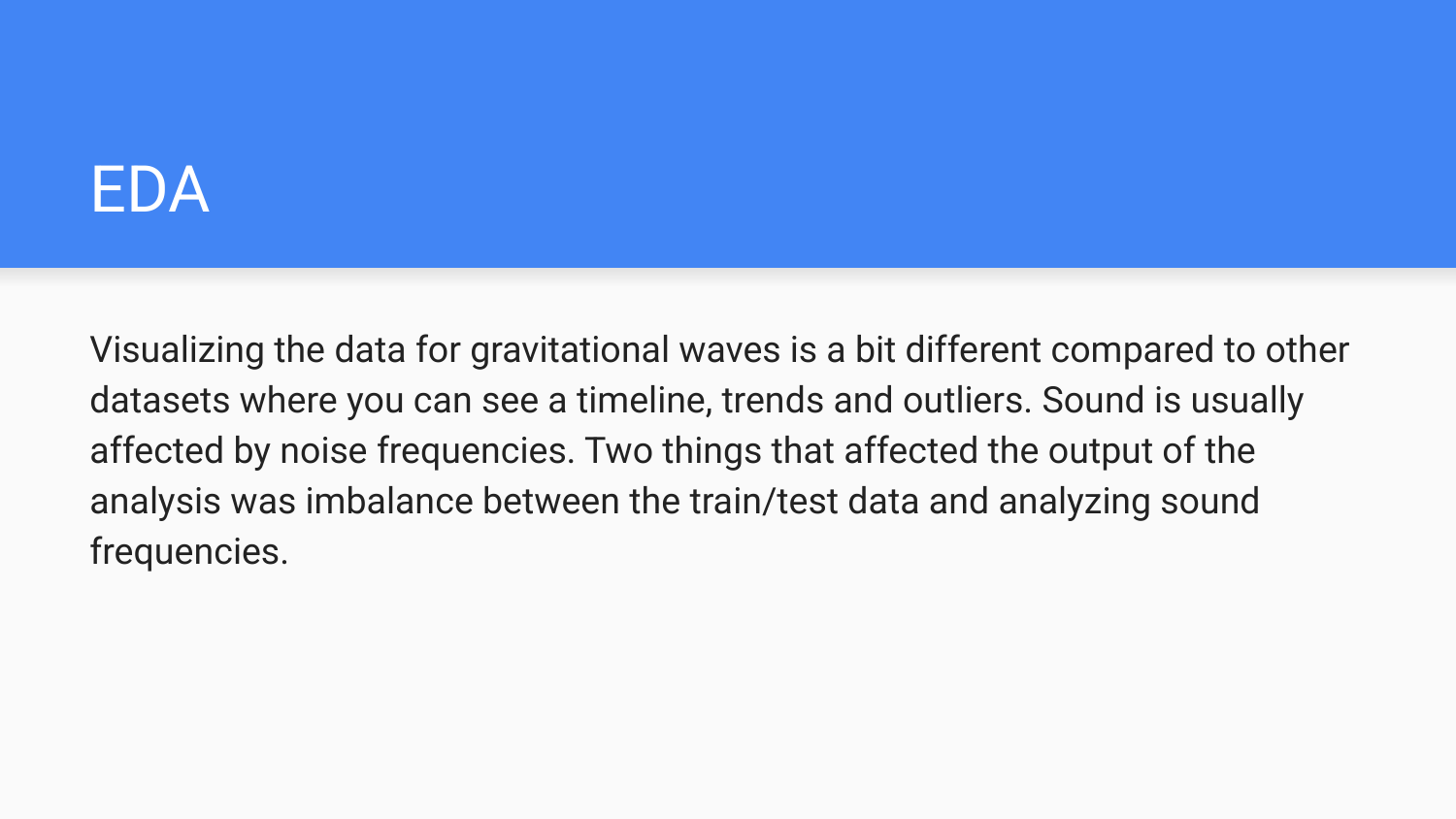

# EDA
Visualizing the data for gravitational waves is a bit different compared to other datasets where you can see a timeline, trends and outliers. Sound is usually affected by noise frequencies. Two things that affected the output of the analysis was imbalance between the train/test data and analyzing sound frequencies.